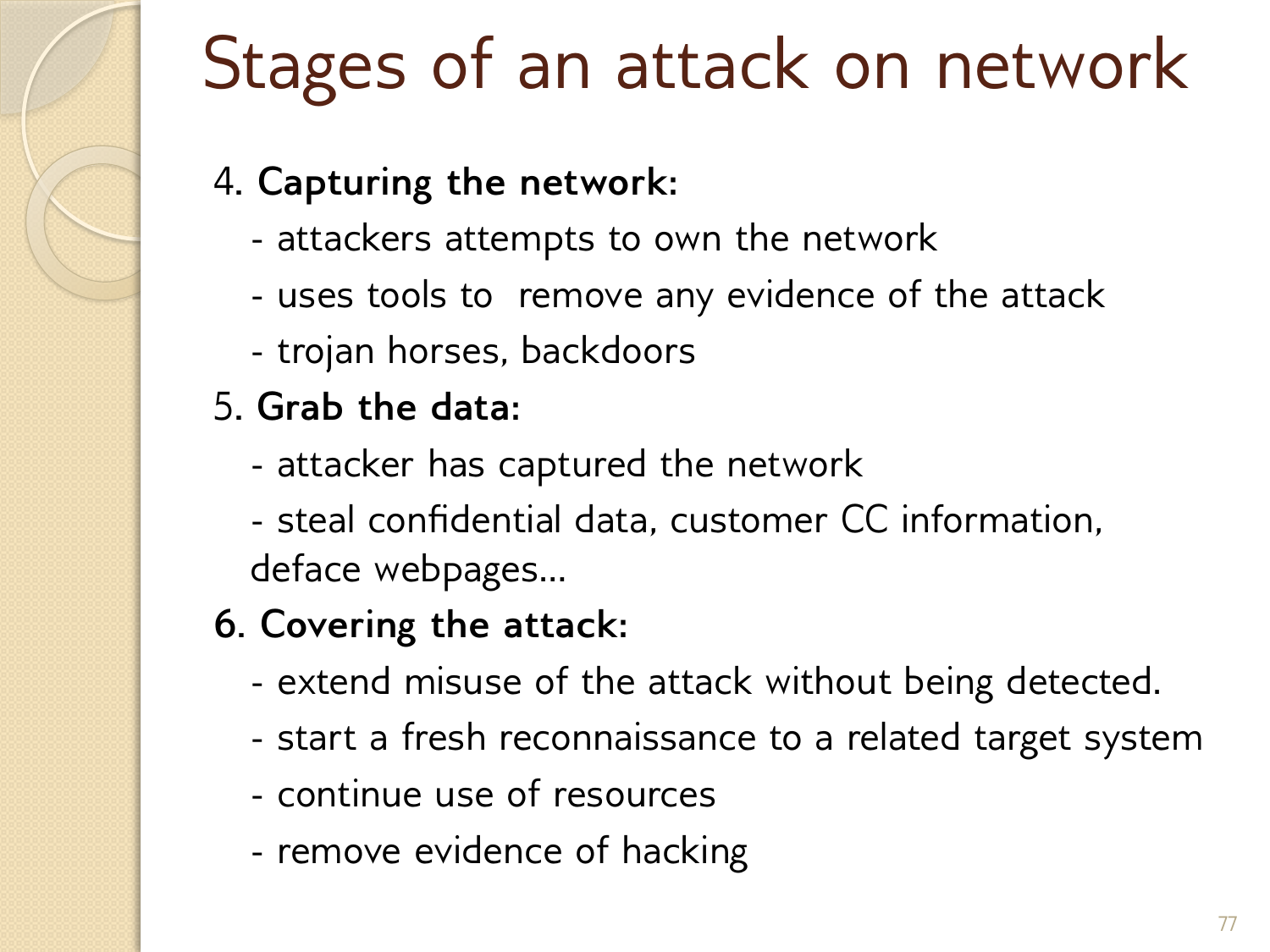

Stages of an attack on network

4. Capturing the network:
  	- attackers attempts to own the network
   - uses tools to  remove any evidence of the attack
   - trojan horses, backdoors
5. Grab the data:
	- attacker has captured the network
	- steal confidential data, customer CC information, deface webpages…
6. Covering the attack:
	- extend misuse of the attack without being detected.
	- start a fresh reconnaissance to a related target system
	- continue use of resources
	- remove evidence of hacking
77